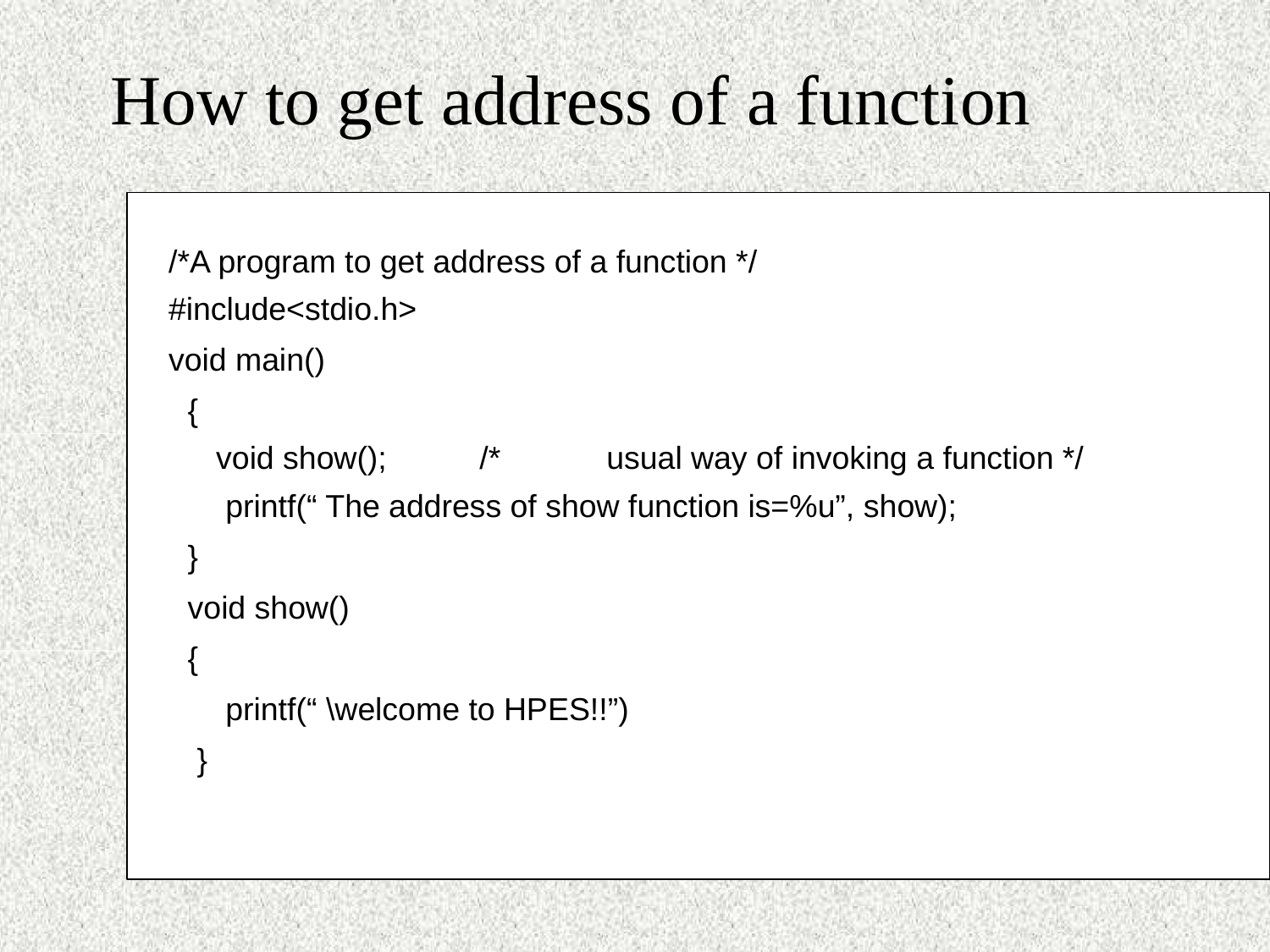

# How to get address of a function

/*A program to get address of a function */  #include<stdio.h>
void main()
{
void show();	/*	usual way of invoking a function */  printf(“ The address of show function is=%u”, show);
}
void show()
{
printf(“ \welcome to HPES!!”)
}